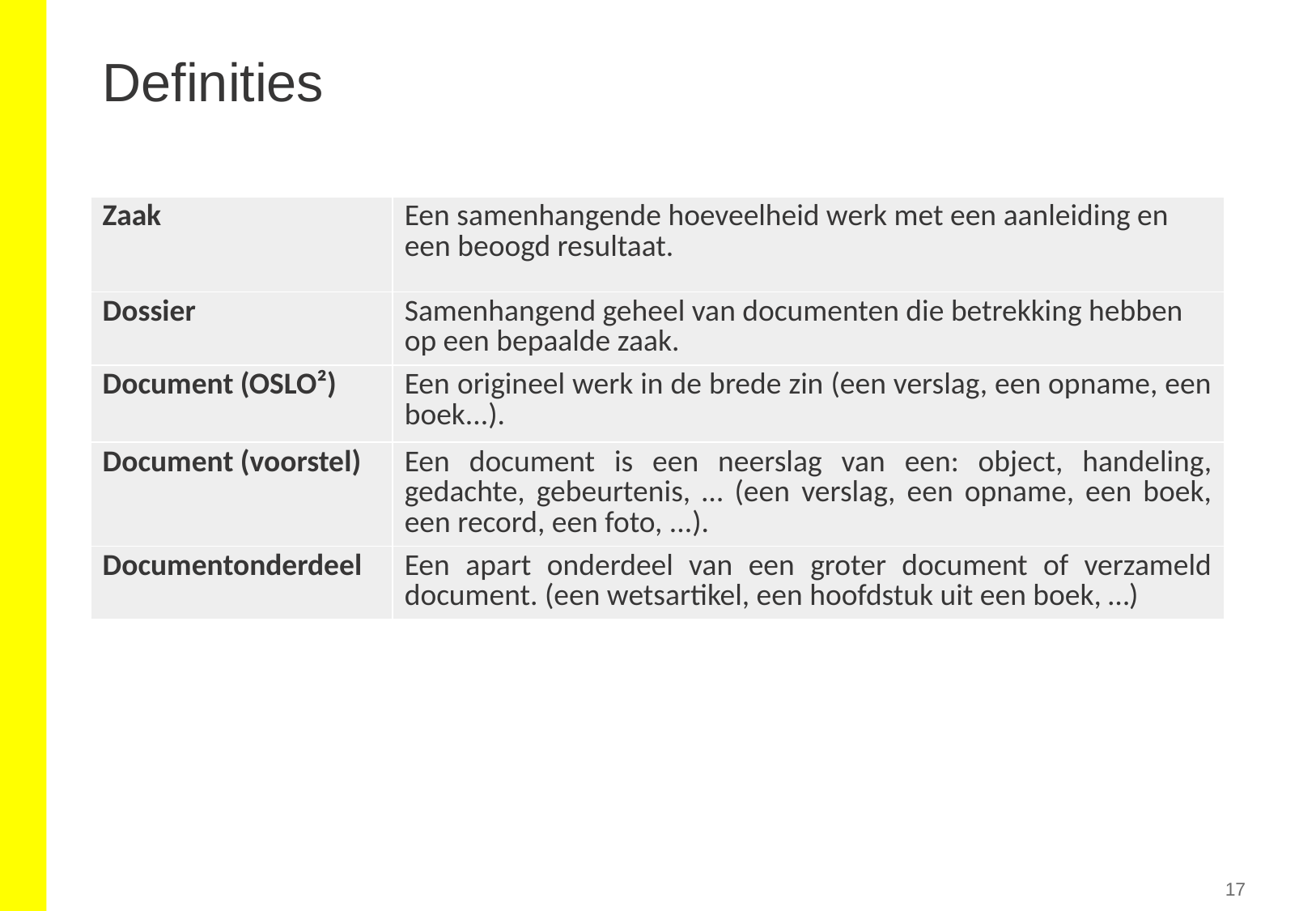

# Definities
| Zaak | Een samenhangende hoeveelheid werk met een aanleiding en een beoogd resultaat. |
| --- | --- |
| Dossier | Samenhangend geheel van documenten die betrekking hebben op een bepaalde zaak. |
| Document (OSLO²) | Een origineel werk in de brede zin (een verslag, een opname, een boek...). |
| Document (voorstel) | Een document is een neerslag van een: object, handeling, gedachte, gebeurtenis, … (een verslag, een opname, een boek, een record, een foto, ...). |
| Documentonderdeel | Een apart onderdeel van een groter document of verzameld document. (een wetsartikel, een hoofdstuk uit een boek, …) |
17